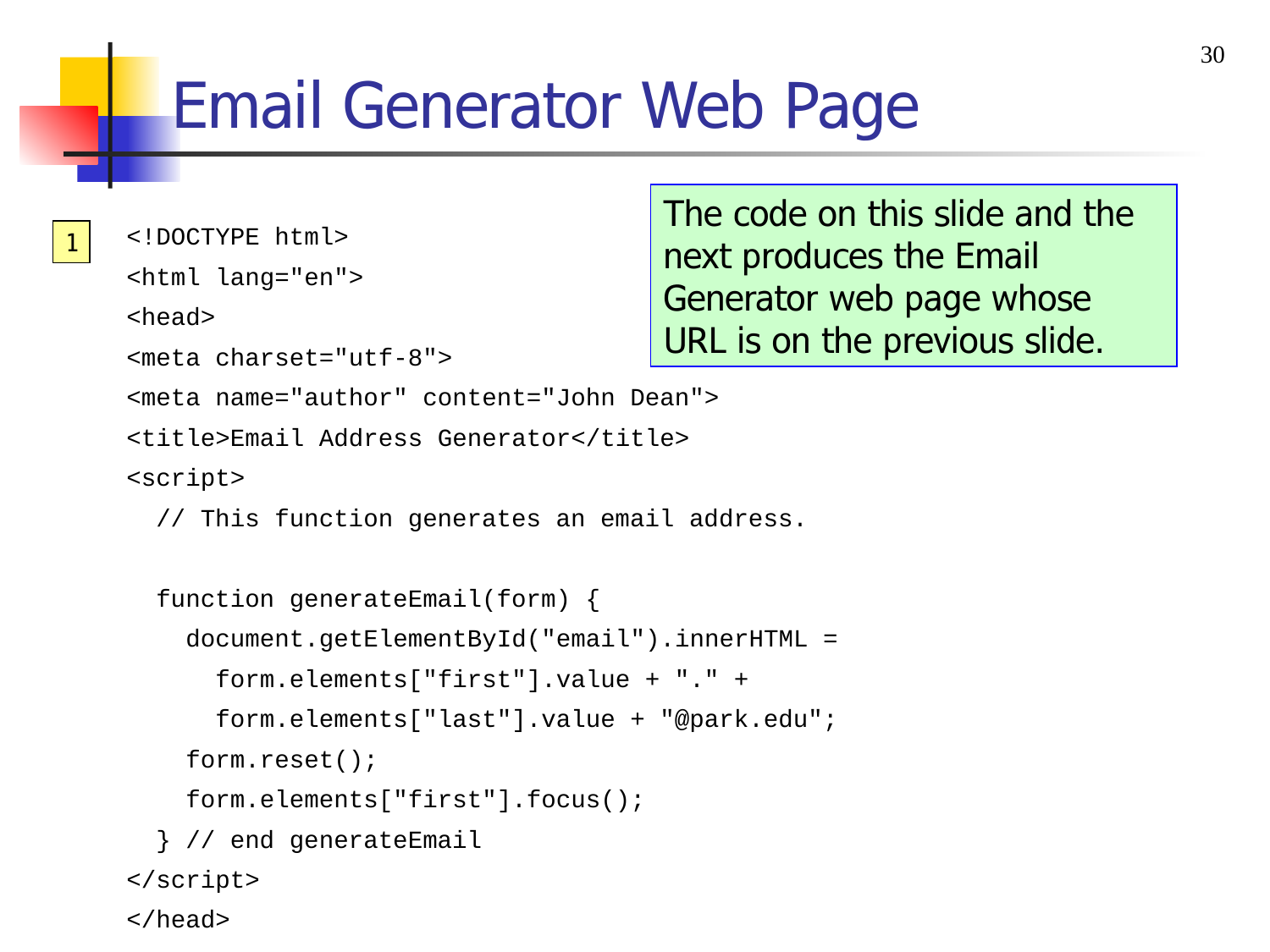

30
# Email Generator Web Page
The code on this slide and the next produces the Email Generator web page whose URL is on the previous slide.
<!DOCTYPE html>
<html lang="en">
<head>
<meta charset="utf-8">
<meta name="author" content="John Dean">
<title>Email Address Generator</title>
<script>
  // This function generates an email address.

  function generateEmail(form) {
    document.getElementById("email").innerHTML =
      form.elements["first"].value + "." +
      form.elements["last"].value + "@park.edu";
    form.reset();
    form.elements["first"].focus();
  } // end generateEmail
</script>
</head>
1